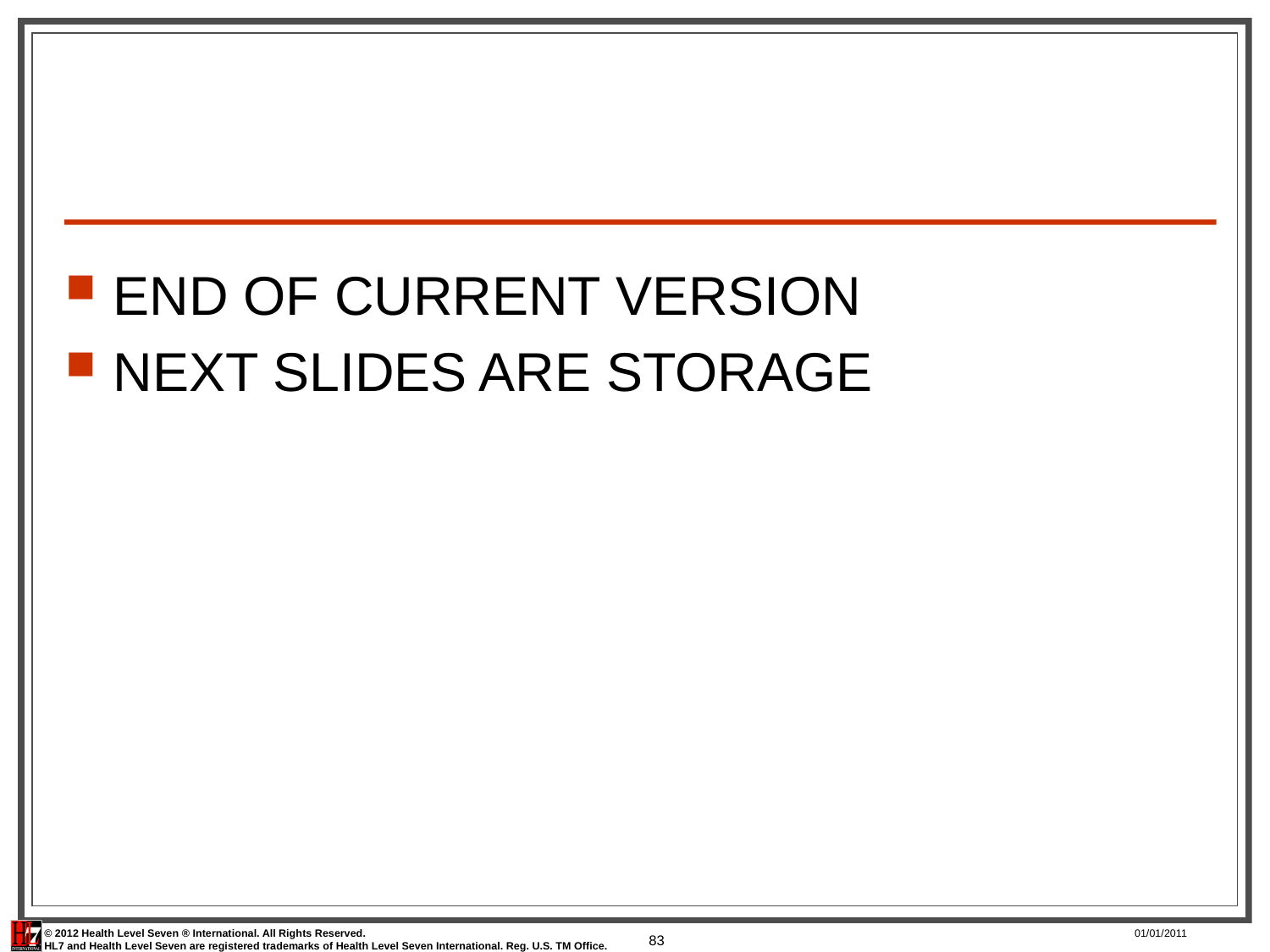

#
END OF CURRENT VERSION
NEXT SLIDES ARE STORAGE
83
01/01/2011